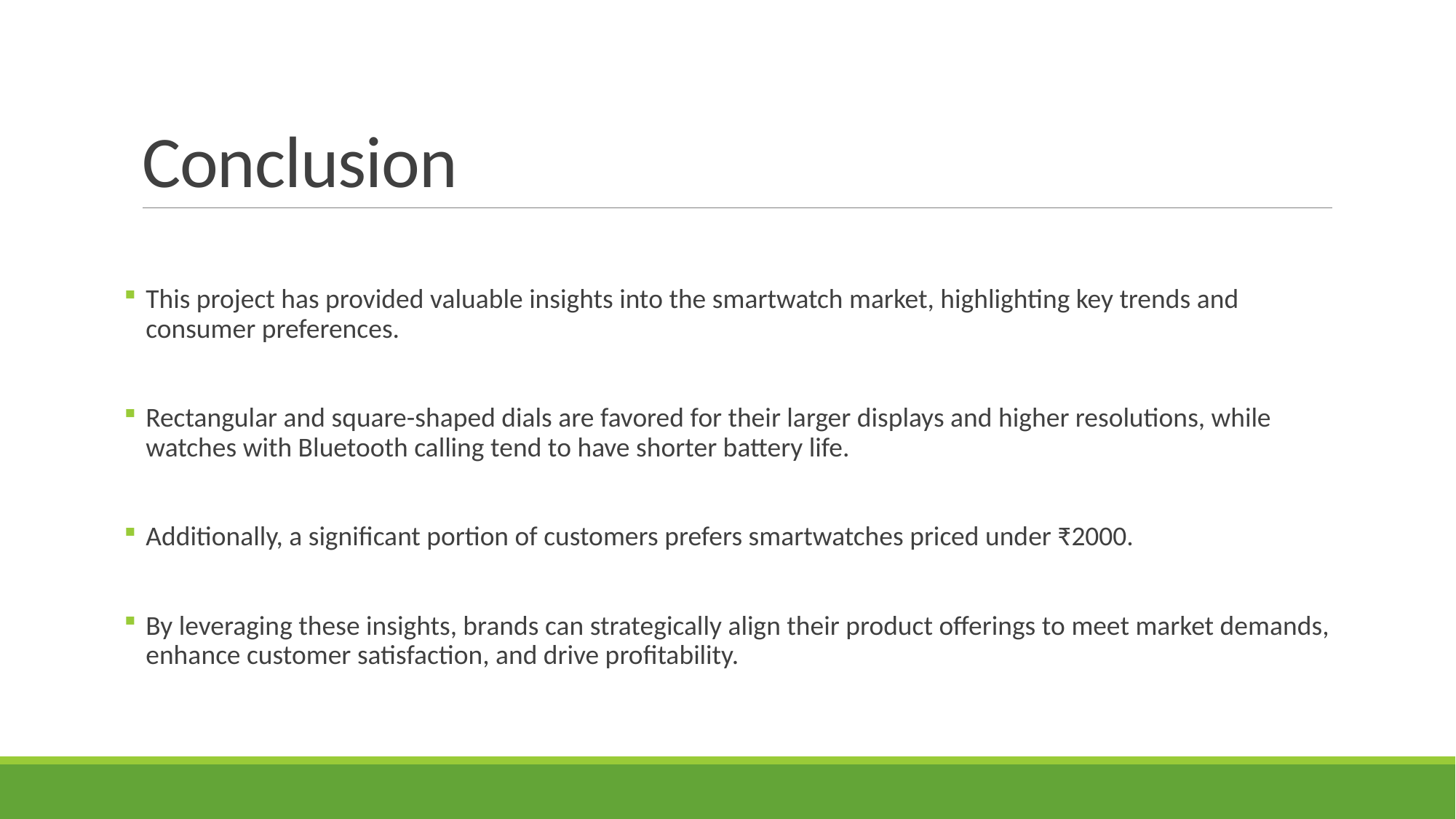

# Conclusion
This project has provided valuable insights into the smartwatch market, highlighting key trends and consumer preferences.

Rectangular and square-shaped dials are favored for their larger displays and higher resolutions, while watches with Bluetooth calling tend to have shorter battery life.

Additionally, a significant portion of customers prefers smartwatches priced under ₹2000.

By leveraging these insights, brands can strategically align their product offerings to meet market demands, enhance customer satisfaction, and drive profitability.